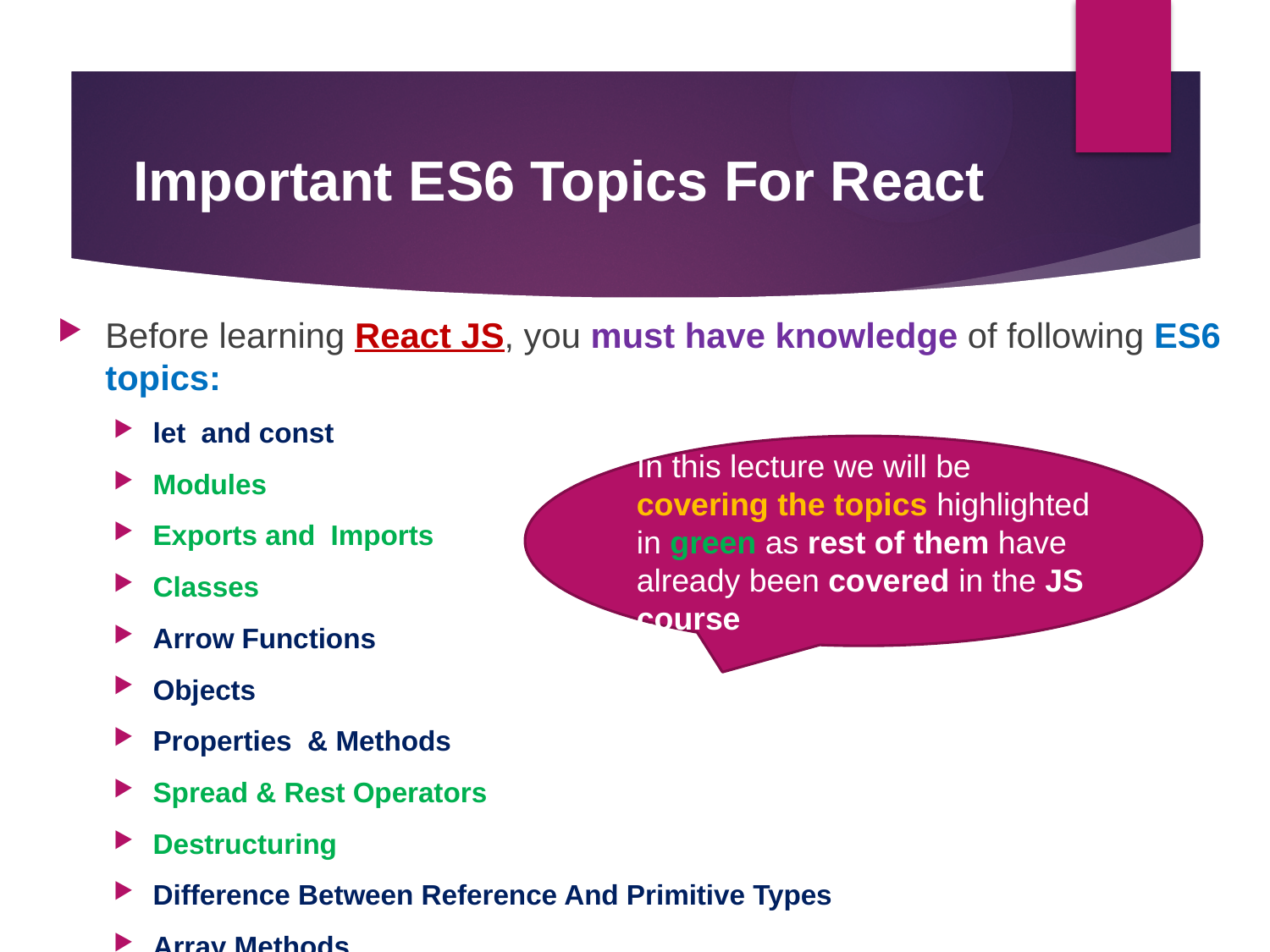

# Important ES6 Topics For React
Before learning React JS, you must have knowledge of following ES6 topics:
let  and const
Modules
Exports and  Imports
Classes
Arrow Functions
Objects
Properties  & Methods
Spread & Rest Operators
Destructuring
Difference Between Reference And Primitive Types
Array Methods

In this lecture we will be covering the topics highlighted in green as rest of them have already been covered in the JS course